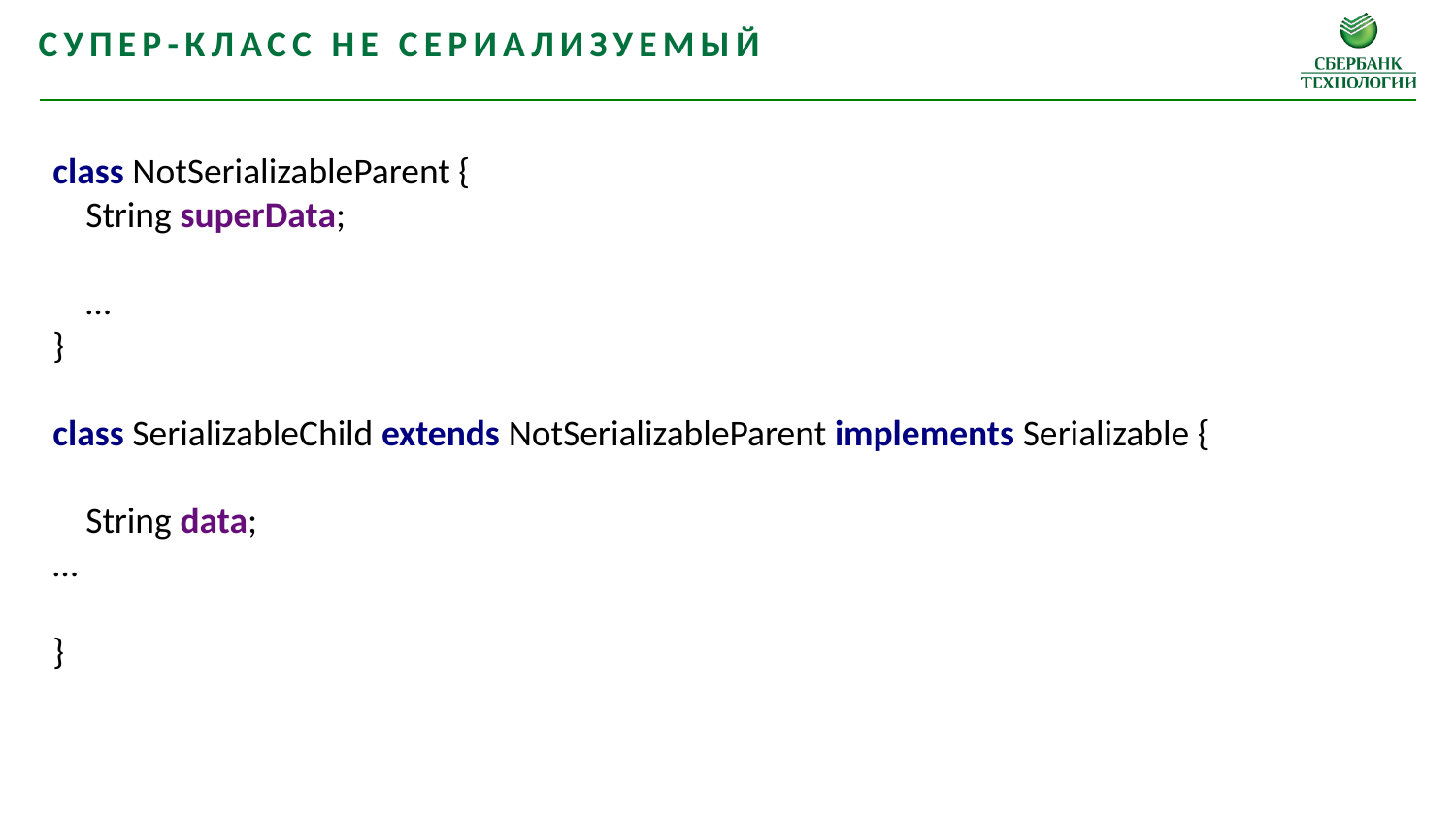

супер-класс не сериализуемыЙ
class NotSerializableParent {
    String superData;
    …
}
class SerializableChild extends NotSerializableParent implements Serializable {
    String data;
…

}